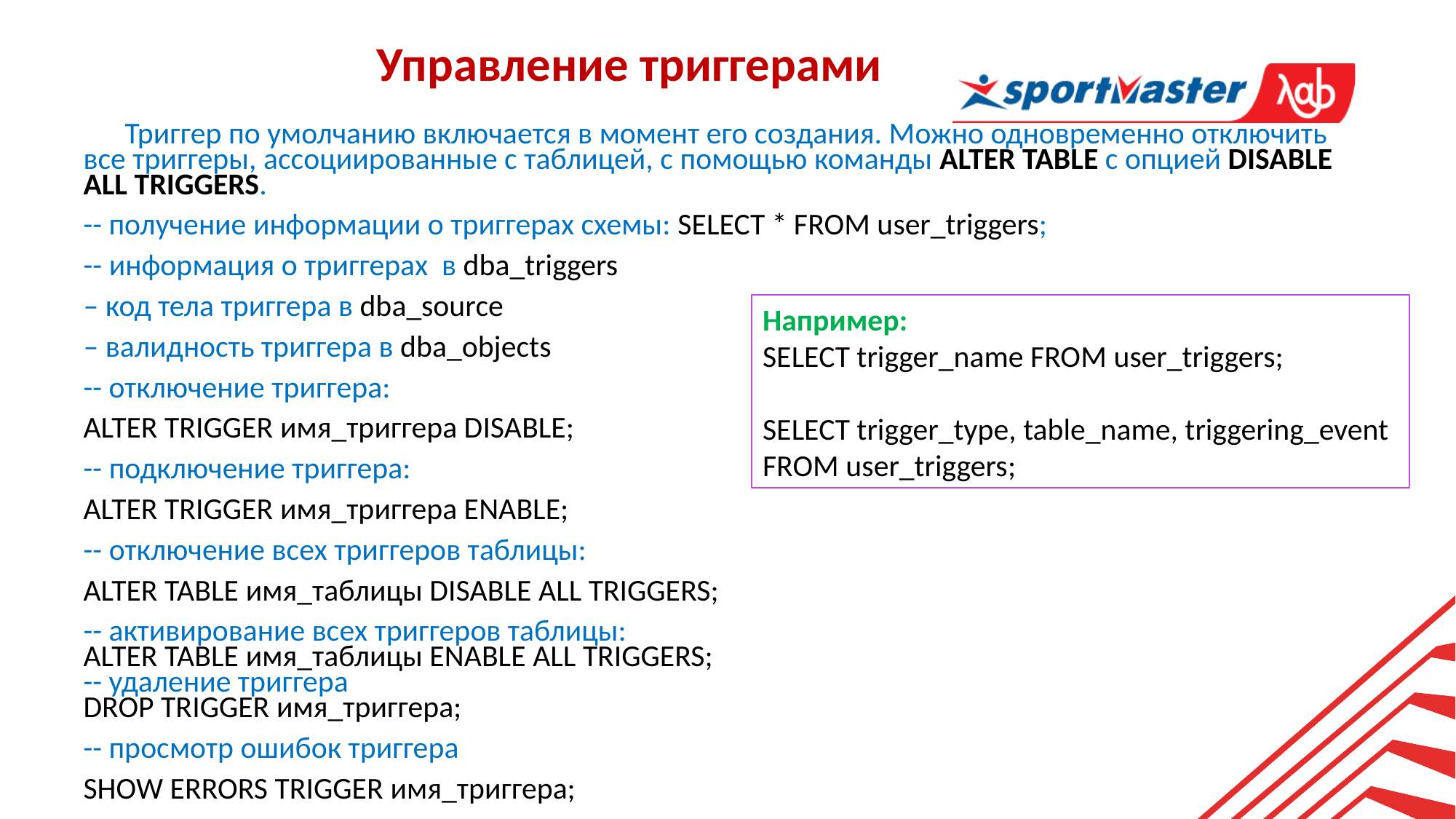

Управление триггерами
      Триггер по умолчанию включается в момент его создания. Можно одновременно отключить все триггеры, ассоциированные с таблицей, с помощью команды ALTER TABLE с опцией DISABLE ALL TRIGGERS.
-- получение информации о триггерах схемы: SELECT * FROM user_triggers;
-- информация о триггерах  в dba_triggers
– код тела триггера в dba_source
– валидность триггера в dba_objects
-- отключение триггера:
ALTER TRIGGER имя_триггера DISABLE;
-- подключение триггера:
ALTER TRIGGER имя_триггера ENABLE;
-- отключение всех триггеров таблицы:
ALTER TABLE имя_таблицы DISABLE ALL TRIGGERS;
-- активирование всех триггеров таблицы:
ALTER TABLE имя_таблицы ENABLE ALL TRIGGERS;
-- удаление триггера
DROP TRIGGER имя_триггера;
-- просмотр ошибок триггера
SHOW ERRORS TRIGGER имя_триггера;

Например:
SELECT trigger_name FROM user_triggers;

SELECT trigger_type, table_name, triggering_event
FROM user_triggers;